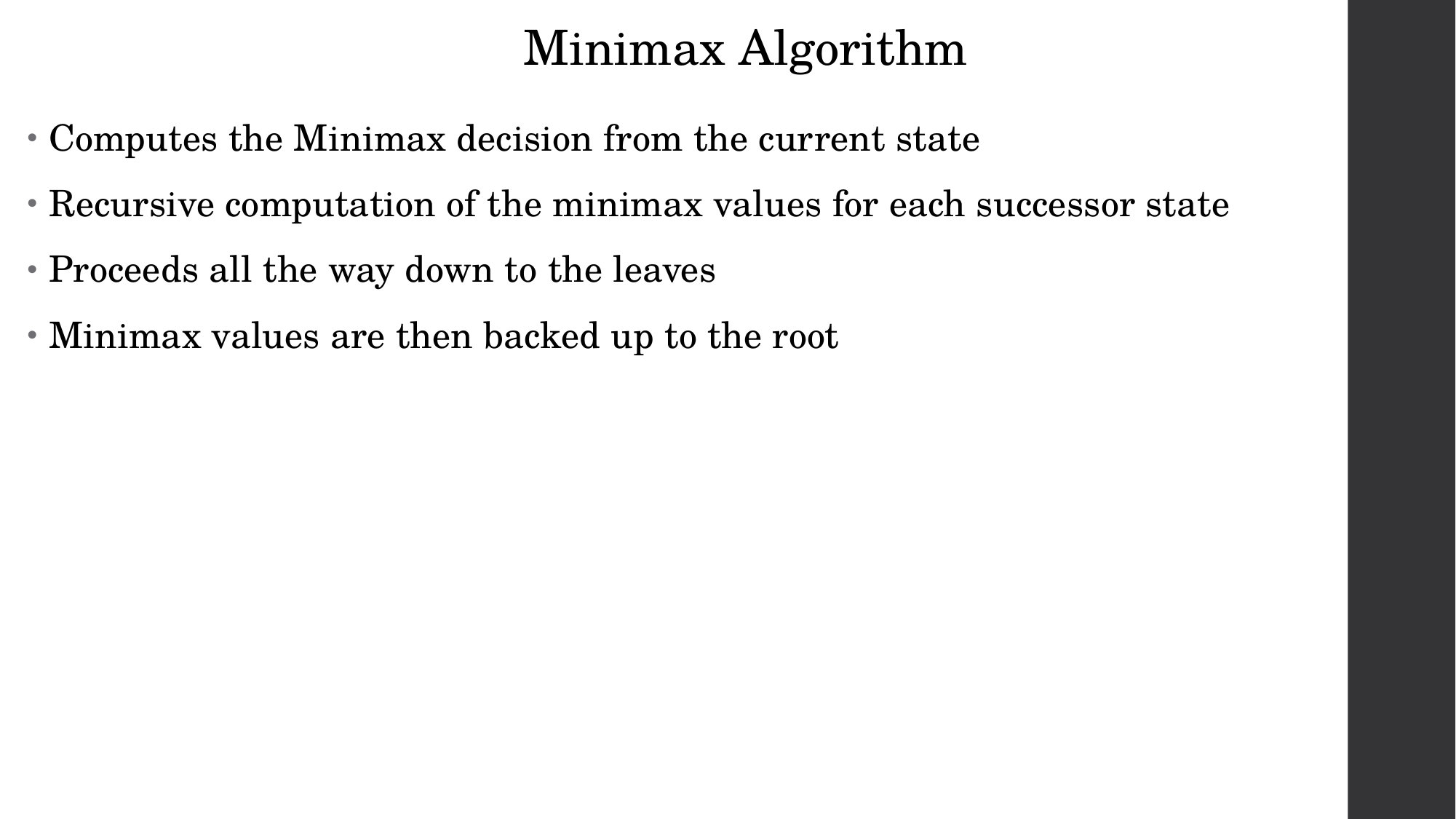

Minimax Algorithm
Computes the Minimax decision from the current state
Recursive computation of the minimax values for each successor state
Proceeds all the way down to the leaves
Minimax values are then backed up to the root